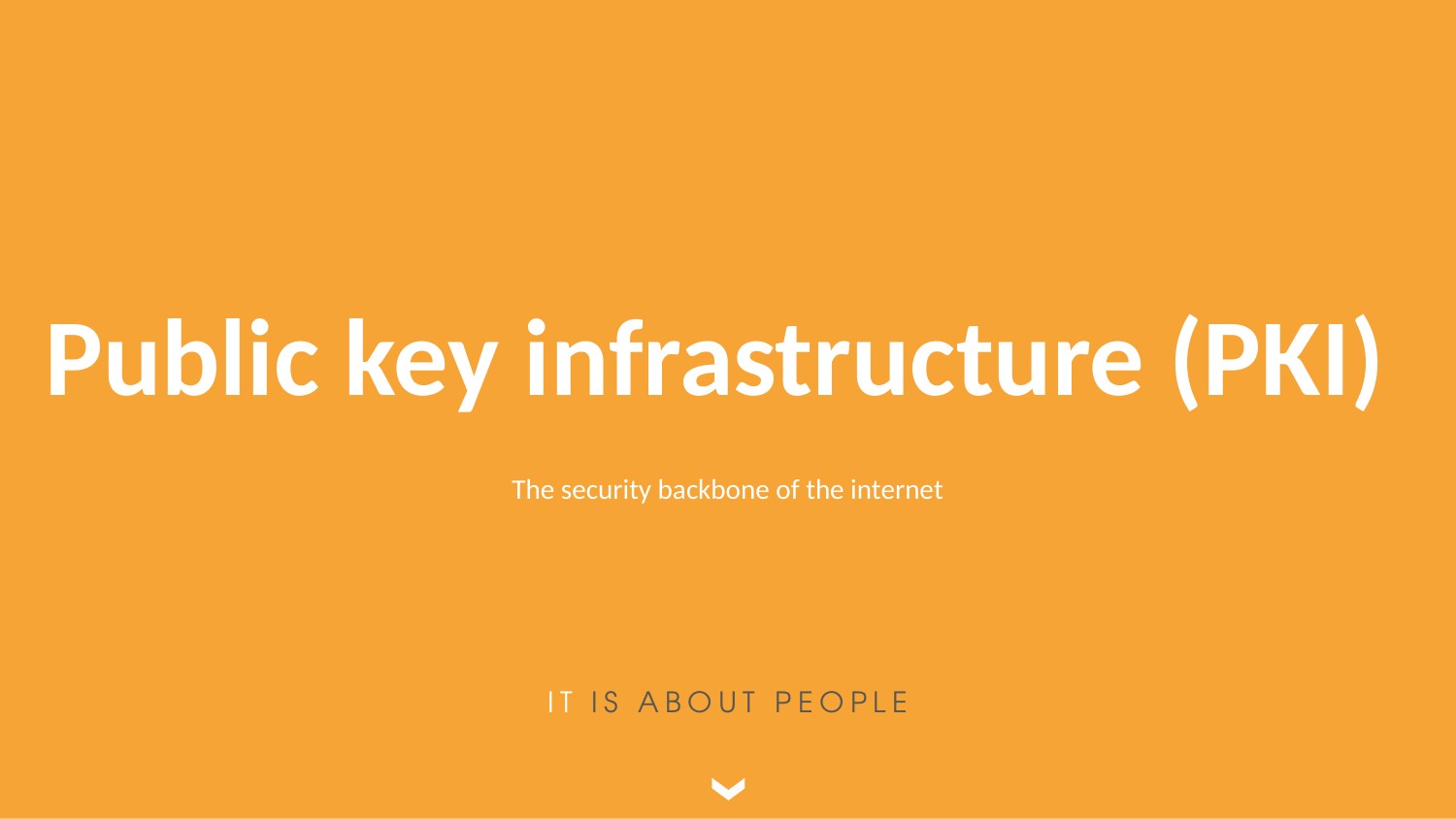

Public key infrastructure (PKI)
The security backbone of the internet